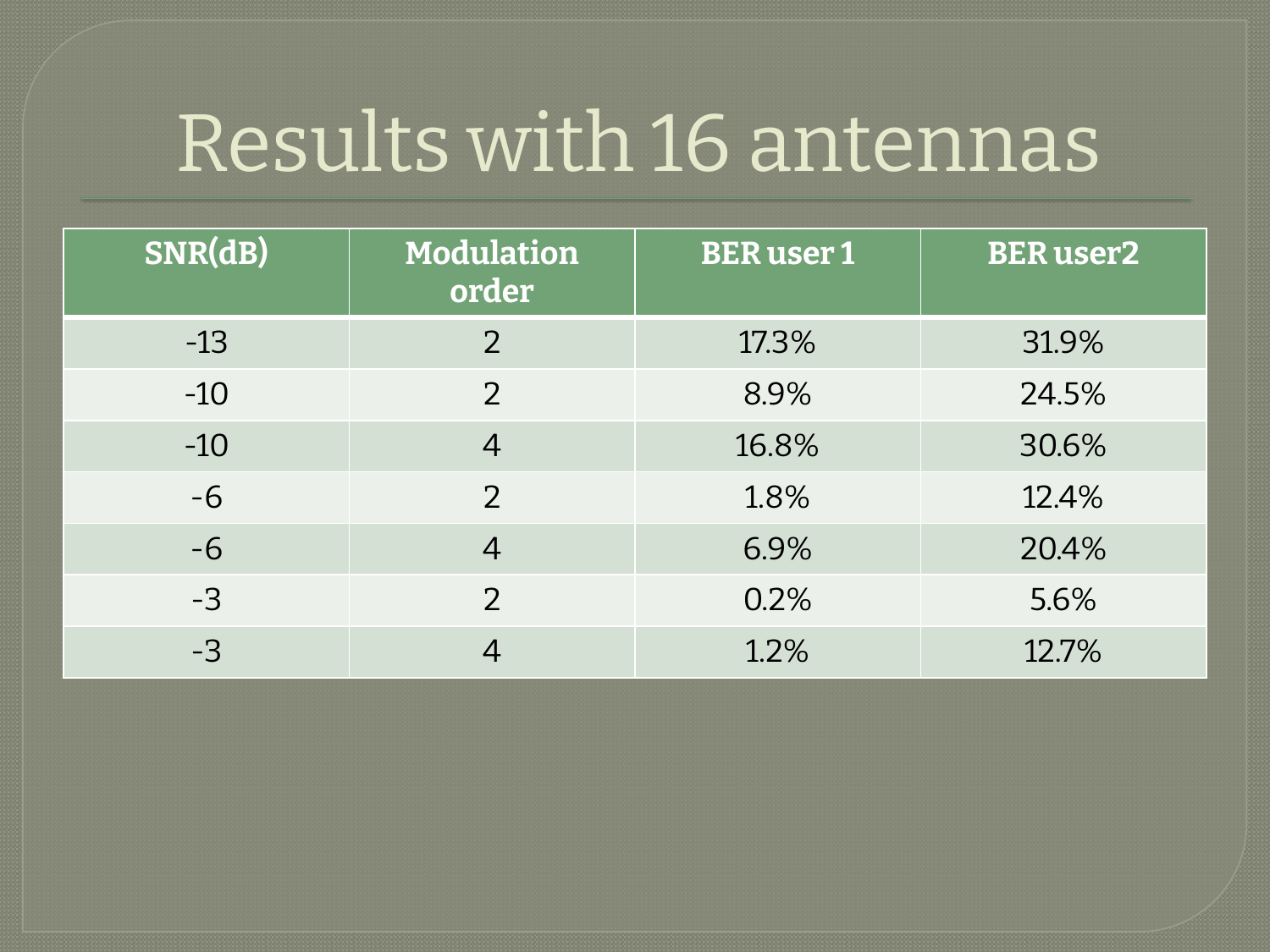

# Results with 16 antennas
| SNR(dB) | Modulation order | BER user 1 | BER user2 |
| --- | --- | --- | --- |
| -13 | 2 | 17.3% | 31.9% |
| -10 | 2 | 8.9% | 24.5% |
| -10 | 4 | 16.8% | 30.6% |
| -6 | 2 | 1.8% | 12.4% |
| -6 | 4 | 6.9% | 20.4% |
| -3 | 2 | 0.2% | 5.6% |
| -3 | 4 | 1.2% | 12.7% |